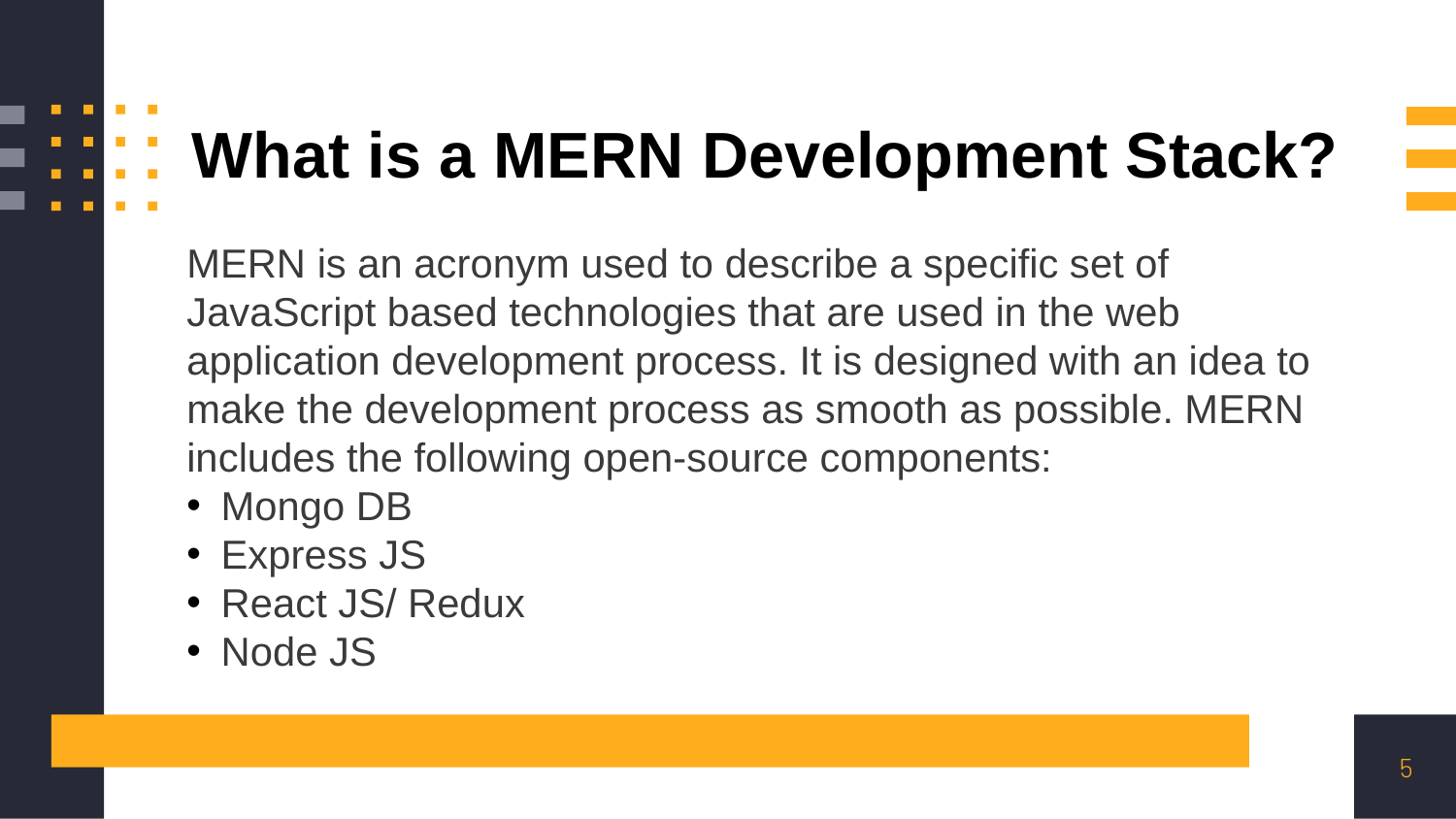

What is a MERN Development Stack?

MERN is an acronym used to describe a specific set of JavaScript based technologies that are used in the web application development process. It is designed with an idea to make the development process as smooth as possible. MERN includes the following open-source components:
Mongo DB
Express JS
React JS/ Redux
Node JS
5